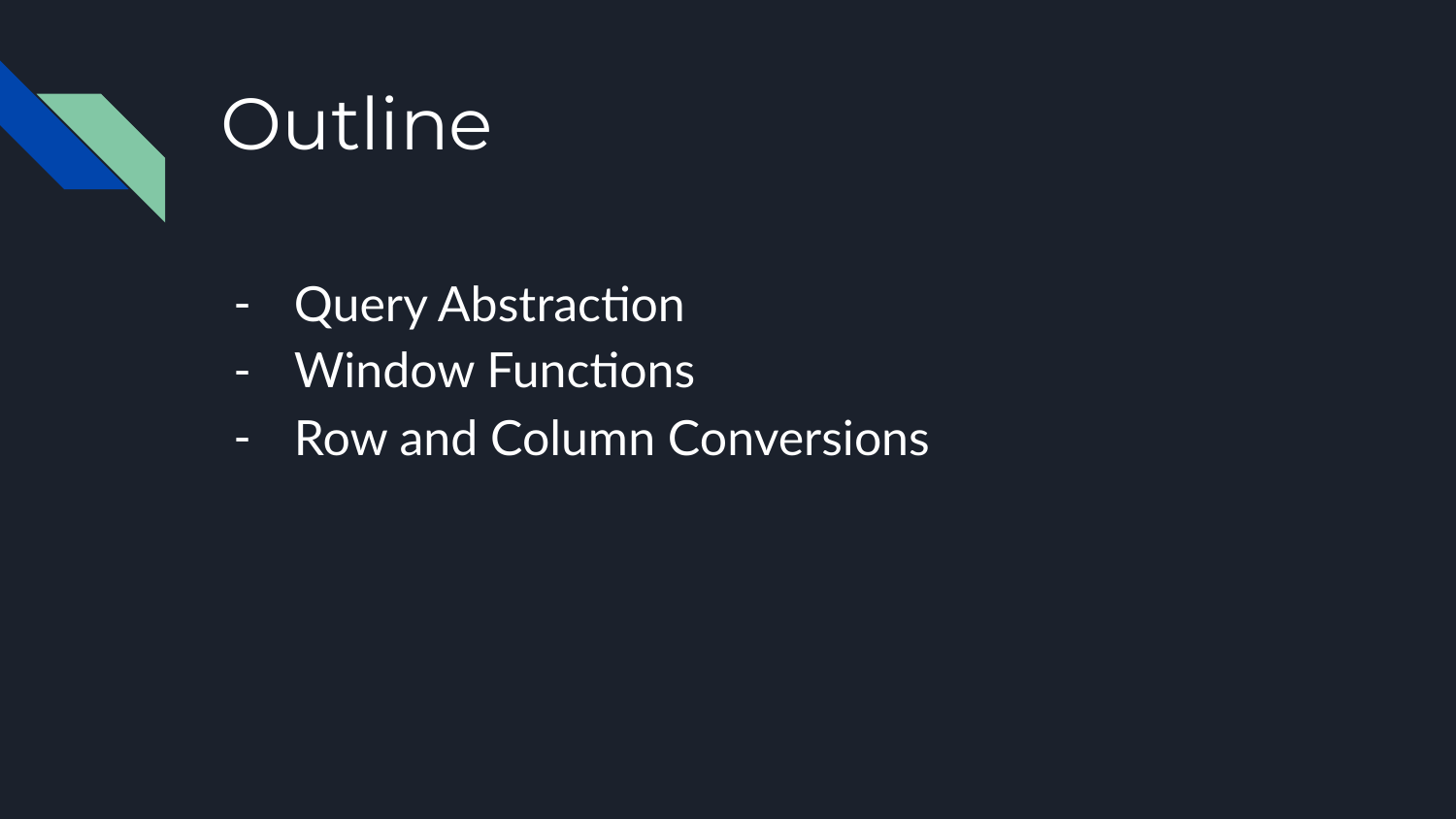

# Outline
Query Abstraction
Window Functions
Row and Column Conversions